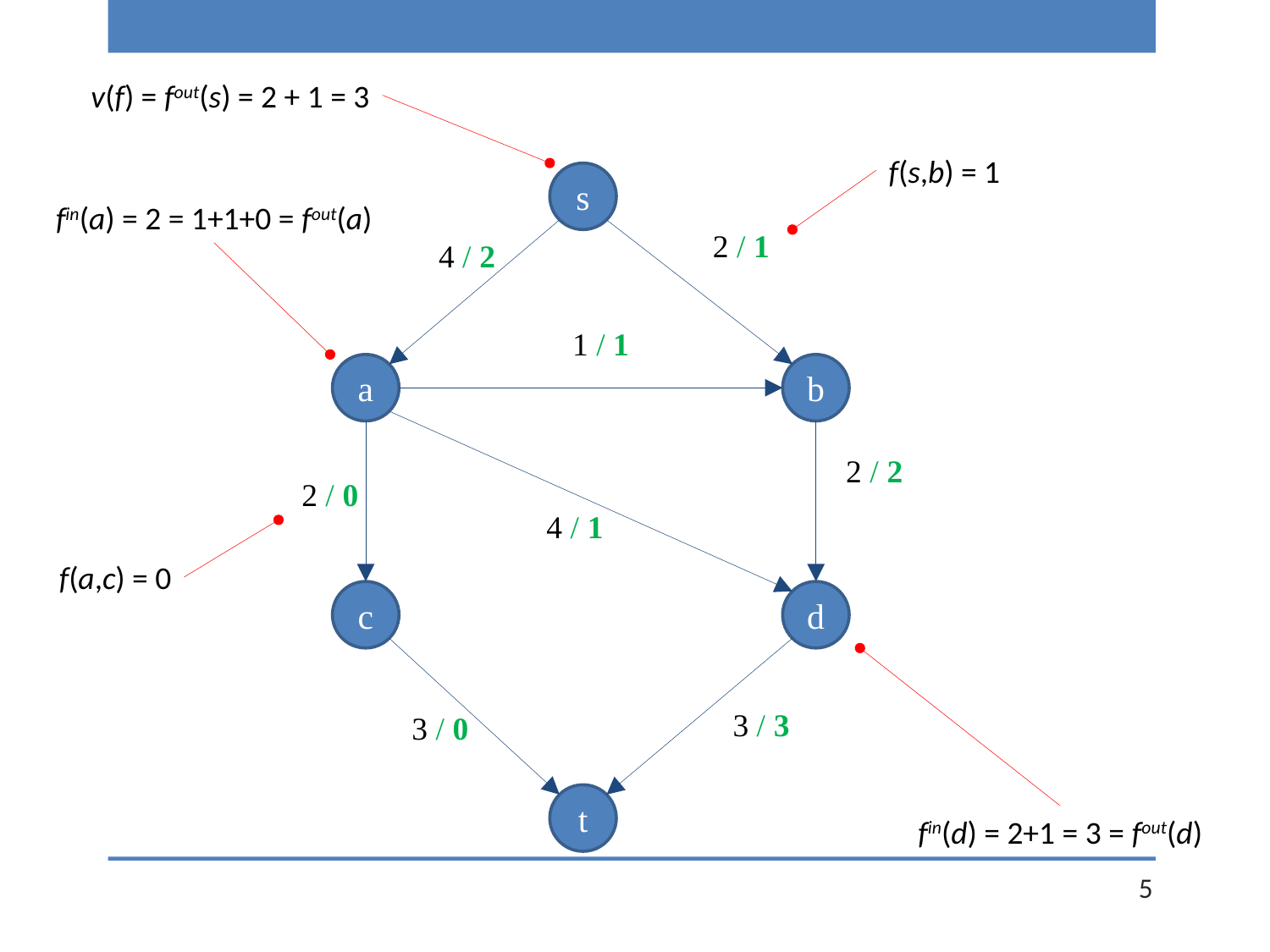

v(f) = fout(s) = 2 + 1 = 3
f(s,b) = 1
s
fin(a) = 2 = 1+1+0 = fout(a)
2 / 1
4 / 2
1 / 1
a
b
2 / 2
2 / 0
4 / 1
f(a,c) = 0
c
d
3 / 3
3 / 0
t
fin(d) = 2+1 = 3 = fout(d)
5